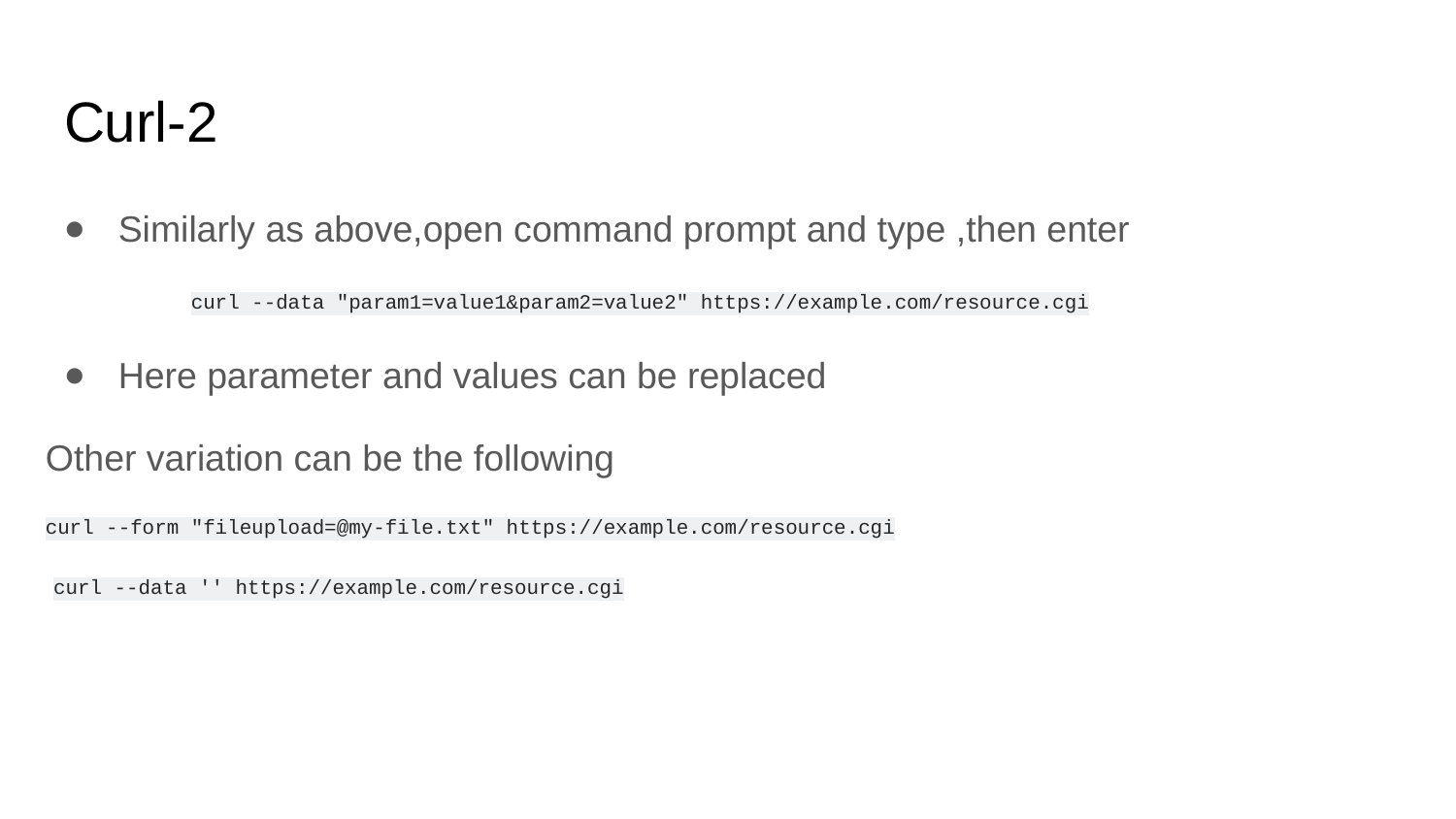

# Curl-2

Similarly as above,open command prompt and type ,then enter
curl --data "param1=value1&param2=value2" https://example.com/resource.cgi
Here parameter and values can be replaced
Other variation can be the following
curl --form "fileupload=@my-file.txt" https://example.com/resource.cgi
curl --data '' https://example.com/resource.cgi